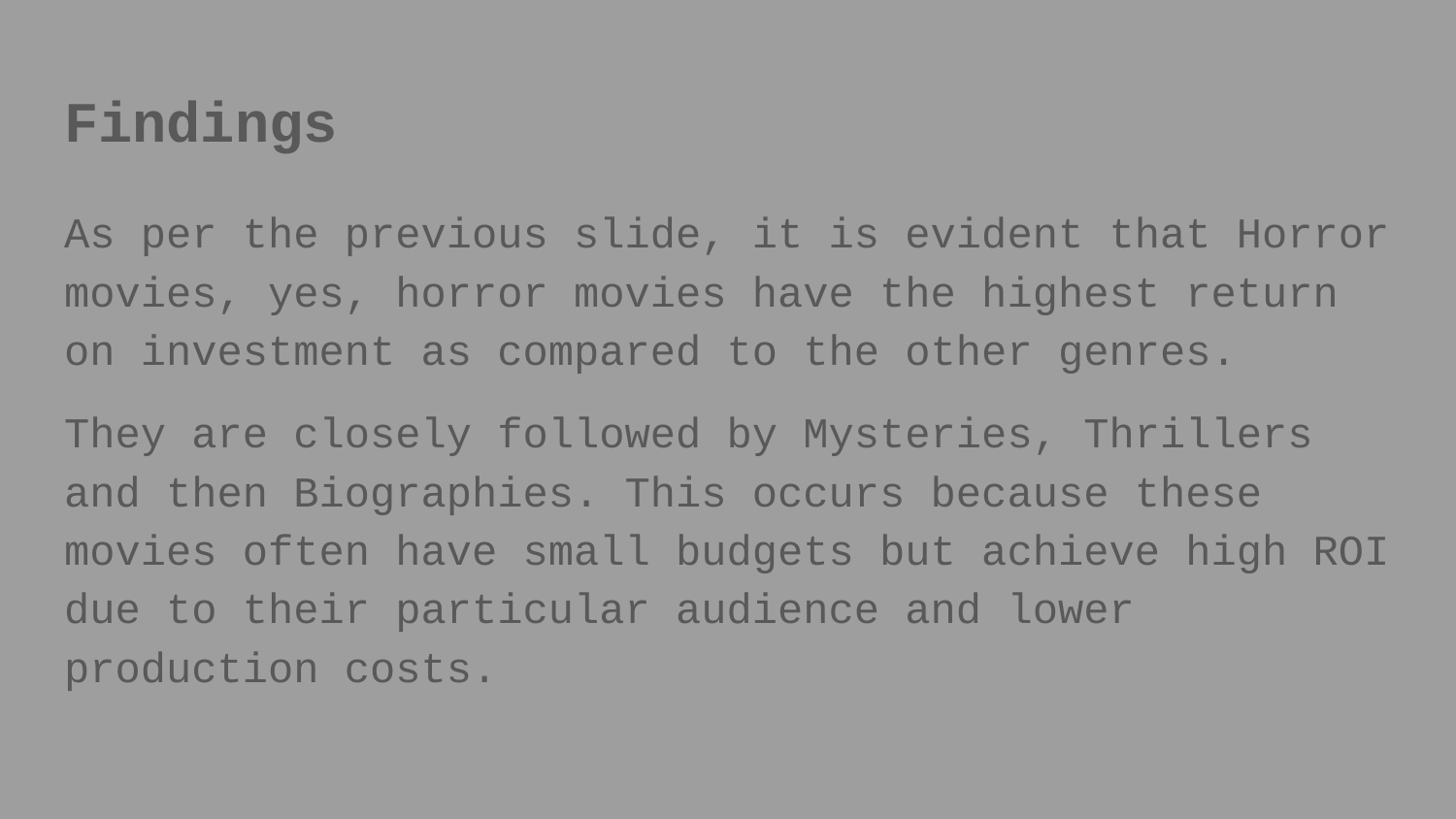

# Findings
As per the previous slide, it is evident that Horror movies, yes, horror movies have the highest return on investment as compared to the other genres.
They are closely followed by Mysteries, Thrillers and then Biographies. This occurs because these movies often have small budgets but achieve high ROI due to their particular audience and lower production costs.